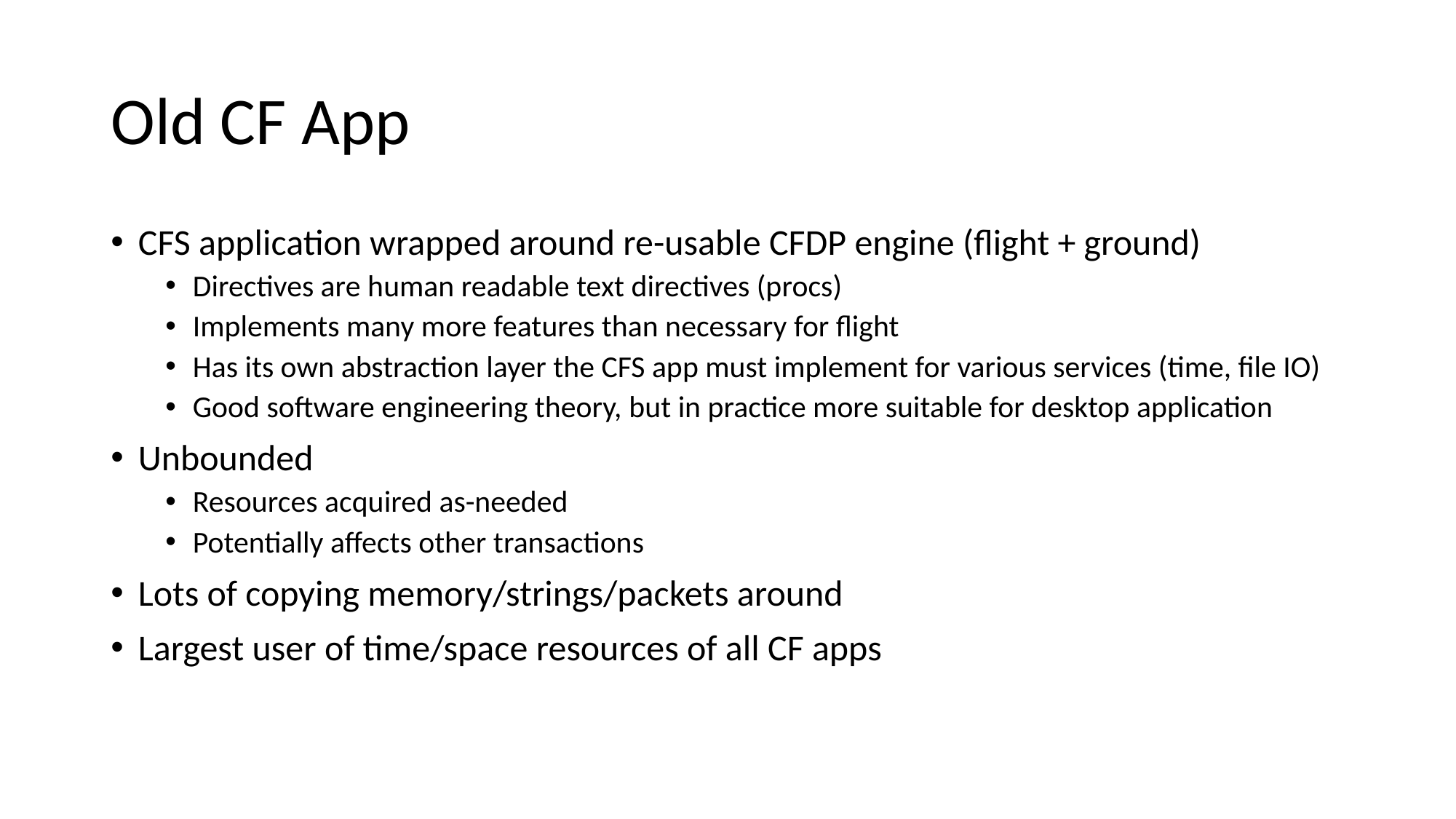

# Old CF App
CFS application wrapped around re-usable CFDP engine (flight + ground)
Directives are human readable text directives (procs)
Implements many more features than necessary for flight
Has its own abstraction layer the CFS app must implement for various services (time, file IO)
Good software engineering theory, but in practice more suitable for desktop application
Unbounded
Resources acquired as-needed
Potentially affects other transactions
Lots of copying memory/strings/packets around
Largest user of time/space resources of all CF apps